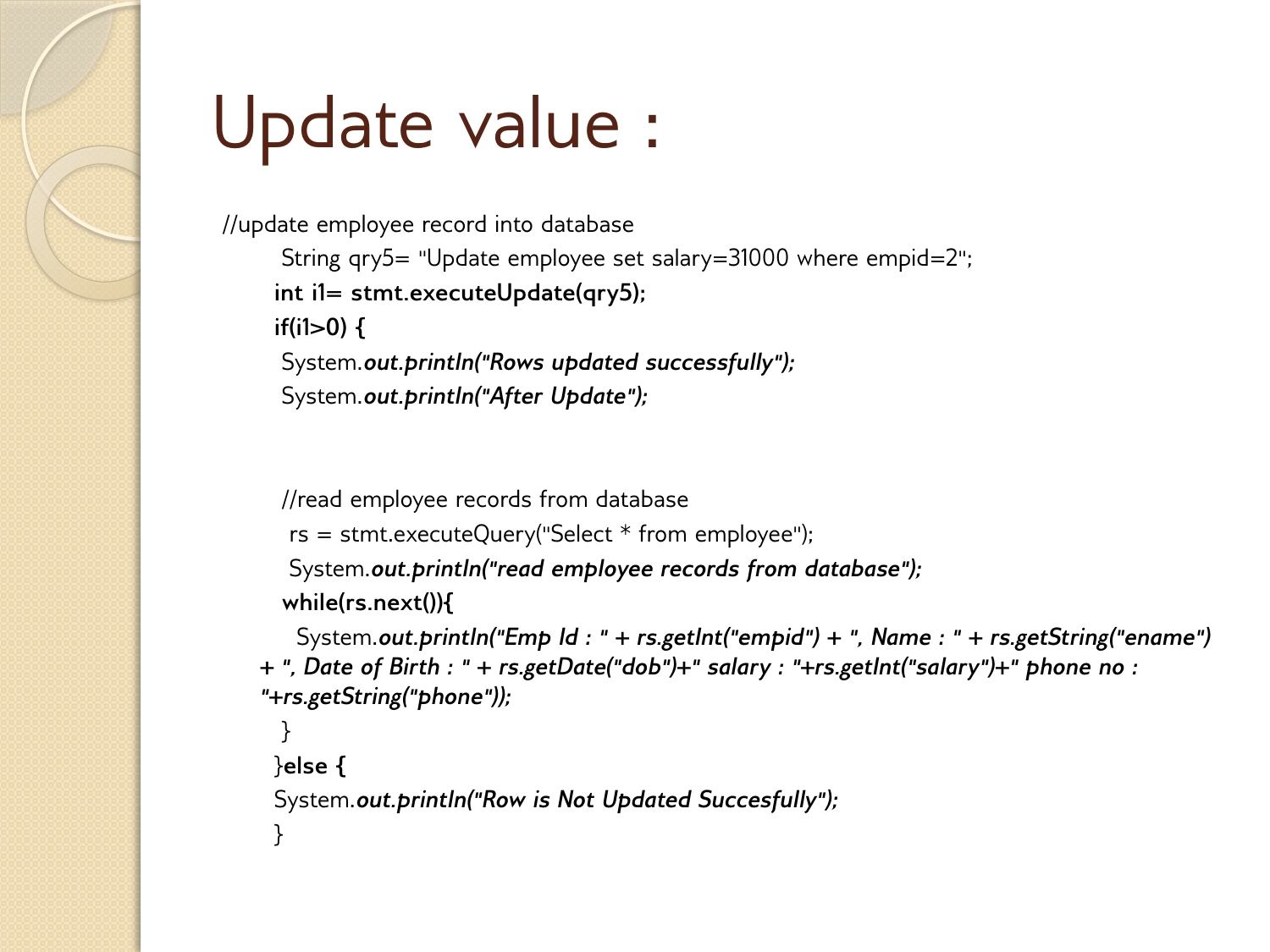

# Update value :
//update employee record into database
        String qry5= "Update employee set salary=31000 where empid=2";
       int i1= stmt.executeUpdate(qry5);
       if(i1>0) {
        System.out.println("Rows updated successfully");
        System.out.println("After Update");

        //read employee records from database
         rs = stmt.executeQuery("Select * from employee");
         System.out.println("read employee records from database");
        while(rs.next()){
          System.out.println("Emp Id : " + rs.getInt("empid") + ", Name : " + rs.getString("ename") + ", Date of Birth : " + rs.getDate("dob")+" salary : "+rs.getInt("salary")+" phone no : "+rs.getString("phone"));
        }
       }else {
       System.out.println("Row is Not Updated Succesfully");
       }